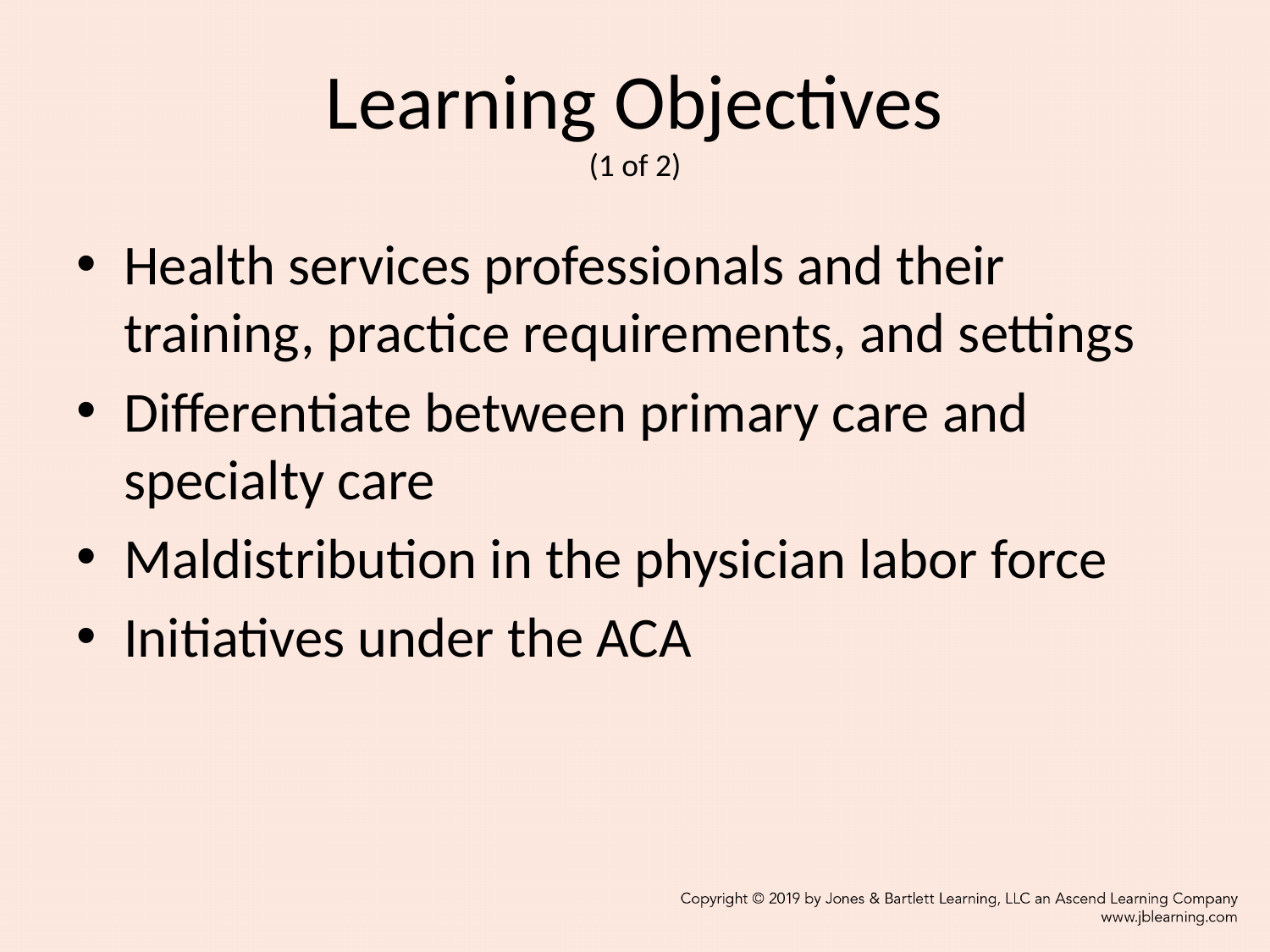

# Learning Objectives (1 of 2)
Health services professionals and their training, practice requirements, and settings
Differentiate between primary care and specialty care
Maldistribution in the physician labor force
Initiatives under the ACA